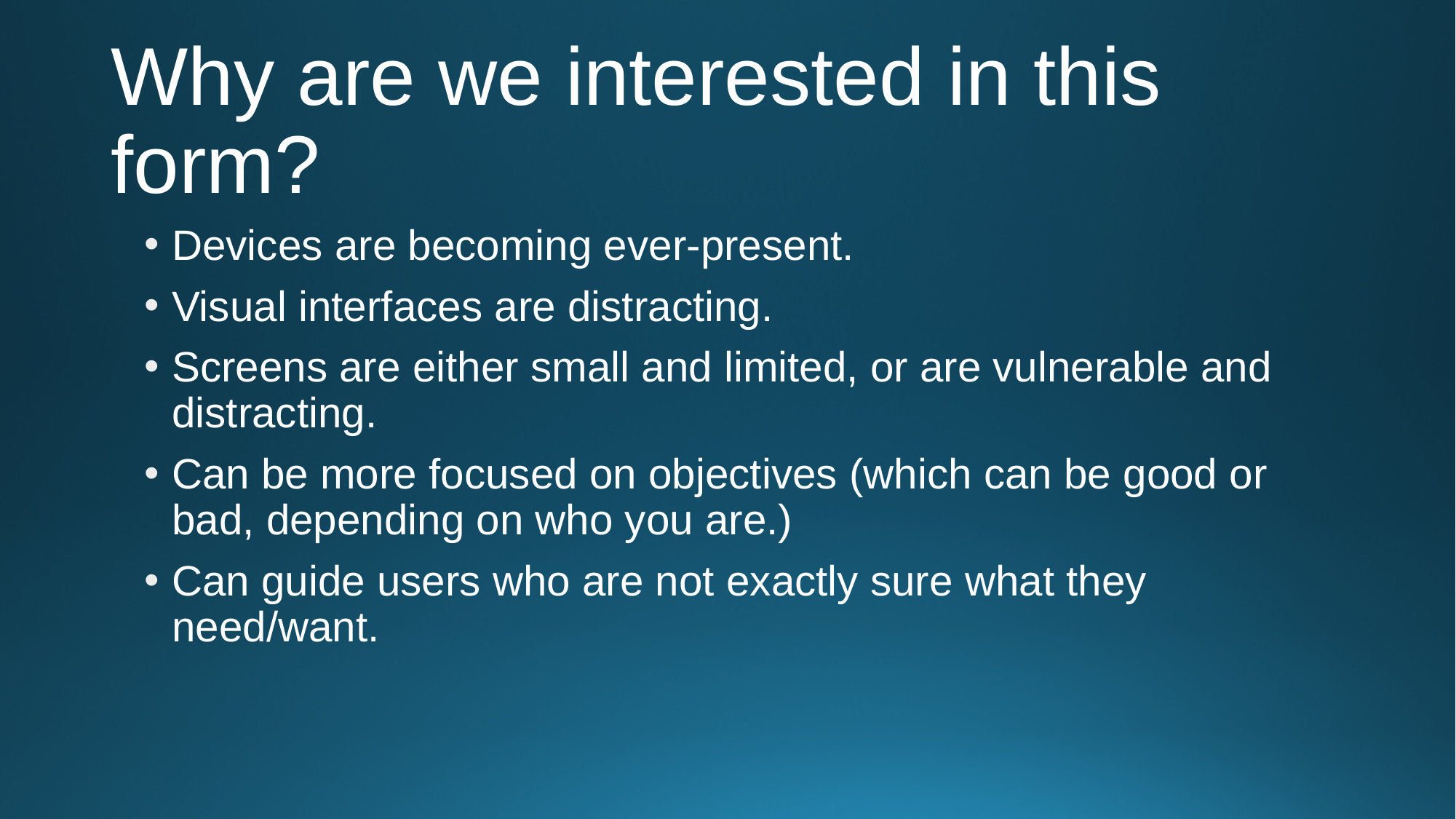

# Why are we interested in this form?
Devices are becoming ever-present.
Visual interfaces are distracting.
Screens are either small and limited, or are vulnerable and distracting.
Can be more focused on objectives (which can be good or bad, depending on who you are.)
Can guide users who are not exactly sure what they need/want.